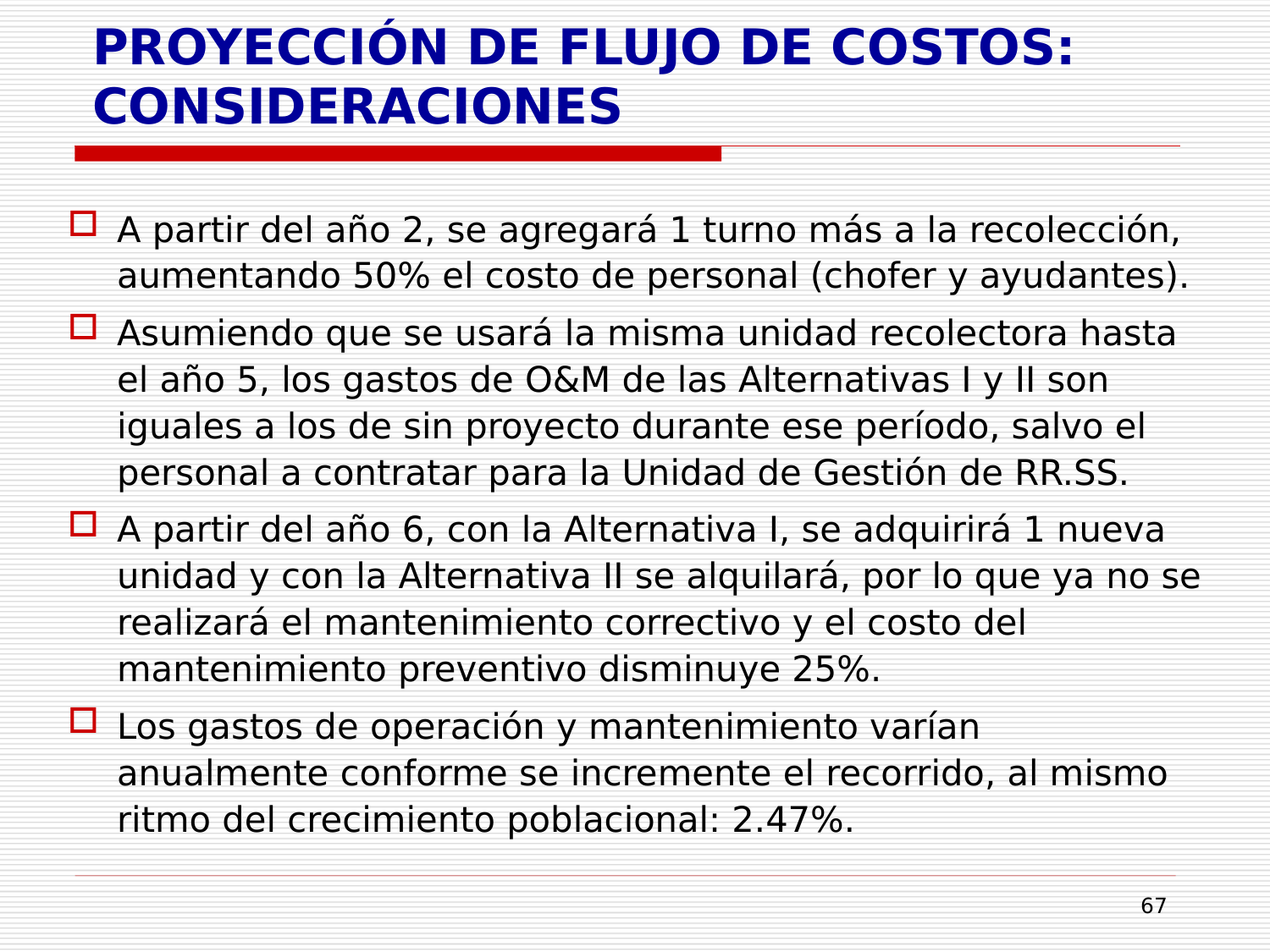

# PROYECCIÓN DE FLUJO DE COSTOS: CONSIDERACIONES
A partir del año 2, se agregará 1 turno más a la recolección, aumentando 50% el costo de personal (chofer y ayudantes).
Asumiendo que se usará la misma unidad recolectora hasta el año 5, los gastos de O&M de las Alternativas I y II son iguales a los de sin proyecto durante ese período, salvo el personal a contratar para la Unidad de Gestión de RR.SS.
A partir del año 6, con la Alternativa I, se adquirirá 1 nueva unidad y con la Alternativa II se alquilará, por lo que ya no se realizará el mantenimiento correctivo y el costo del mantenimiento preventivo disminuye 25%.
Los gastos de operación y mantenimiento varían anualmente conforme se incremente el recorrido, al mismo ritmo del crecimiento poblacional: 2.47%.
67